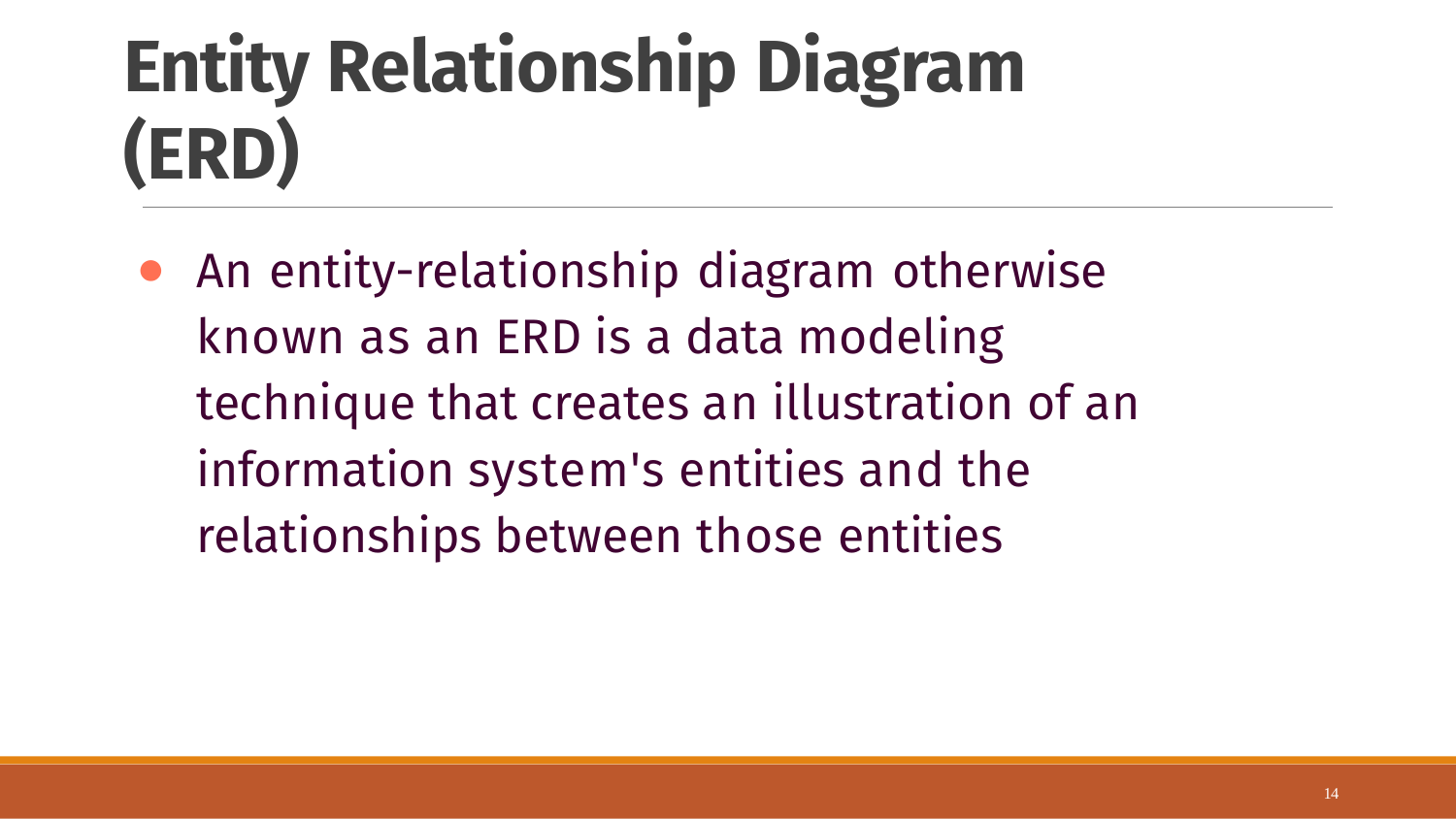

# Entity Relationship Diagram (ERD)
An entity-relationship diagram otherwise known as an ERD is a data modeling technique that creates an illustration of an information system's entities and the relationships between those entities
14